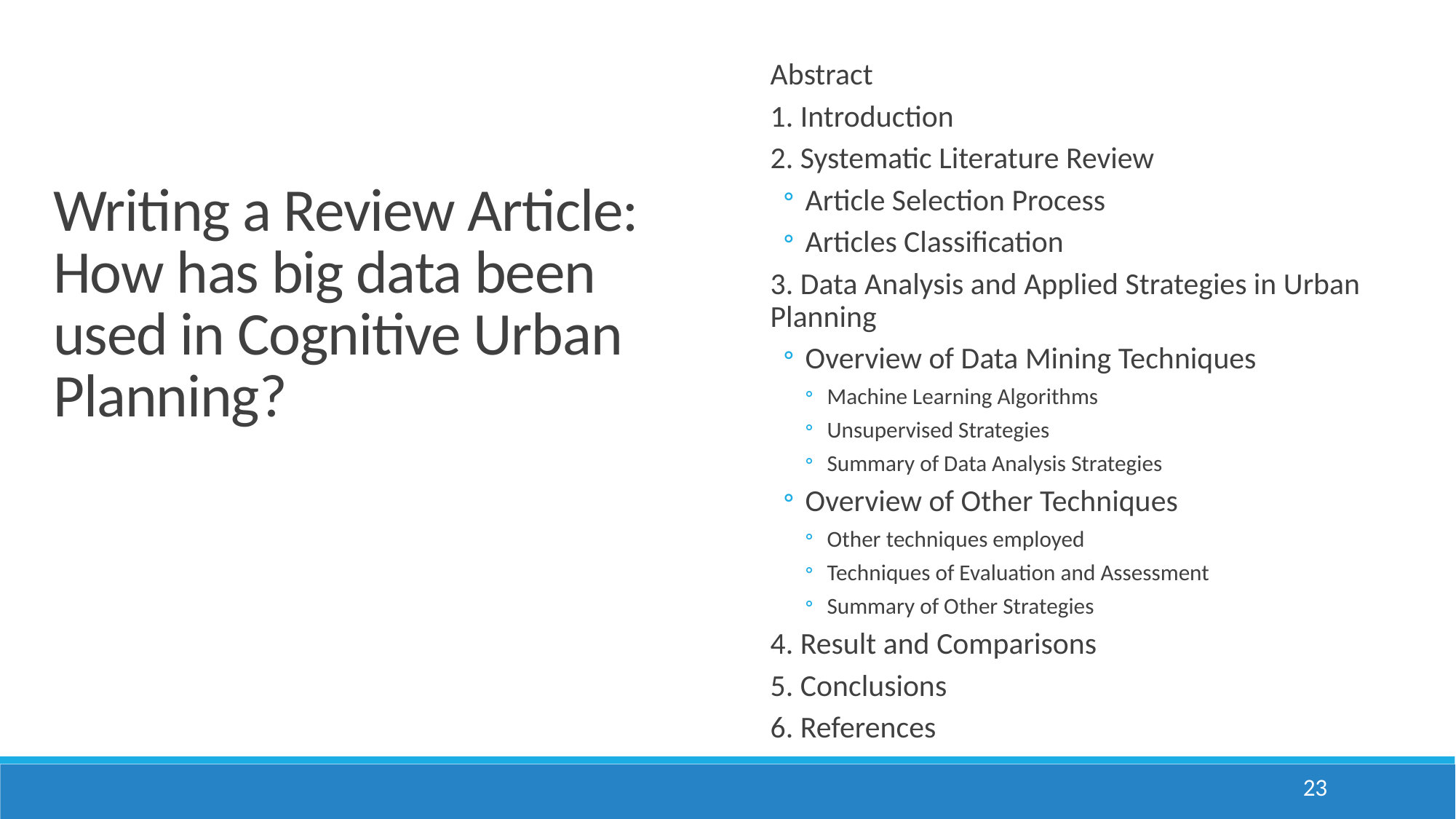

Abstract
1. Introduction
2. Systematic Literature Review
Article Selection Process
Articles Classification
3. Data Analysis and Applied Strategies in Urban Planning
Overview of Data Mining Techniques
Machine Learning Algorithms
Unsupervised Strategies
Summary of Data Analysis Strategies
Overview of Other Techniques
Other techniques employed
Techniques of Evaluation and Assessment
Summary of Other Strategies
4. Result and Comparisons
5. Conclusions
6. References
Writing a Review Article: How has big data been used in Cognitive Urban Planning?
23